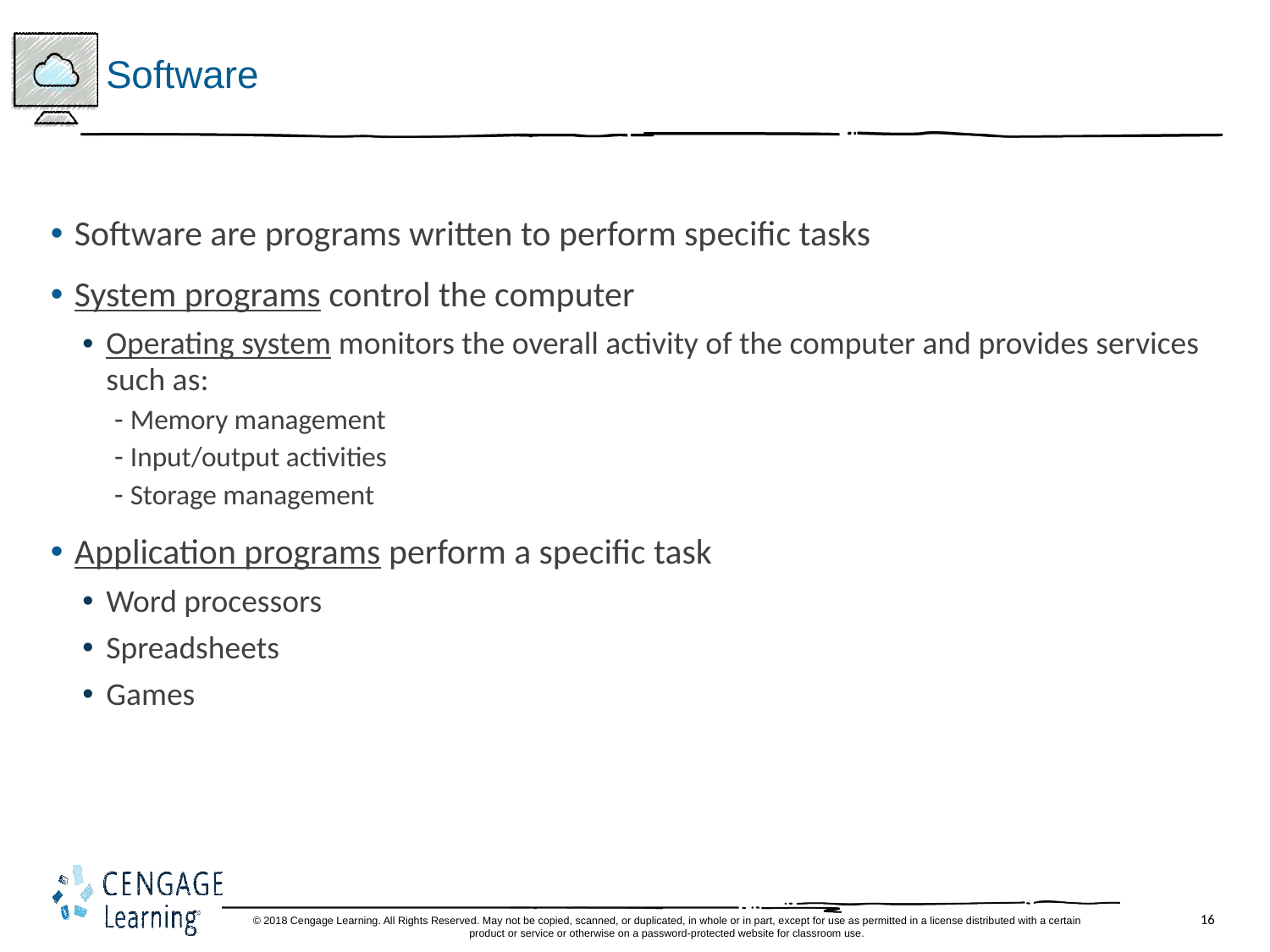

# Software
Software are programs written to perform specific tasks
System programs control the computer
Operating system monitors the overall activity of the computer and provides services such as:
Memory management
Input/output activities
Storage management
Application programs perform a specific task
Word processors
Spreadsheets
Games